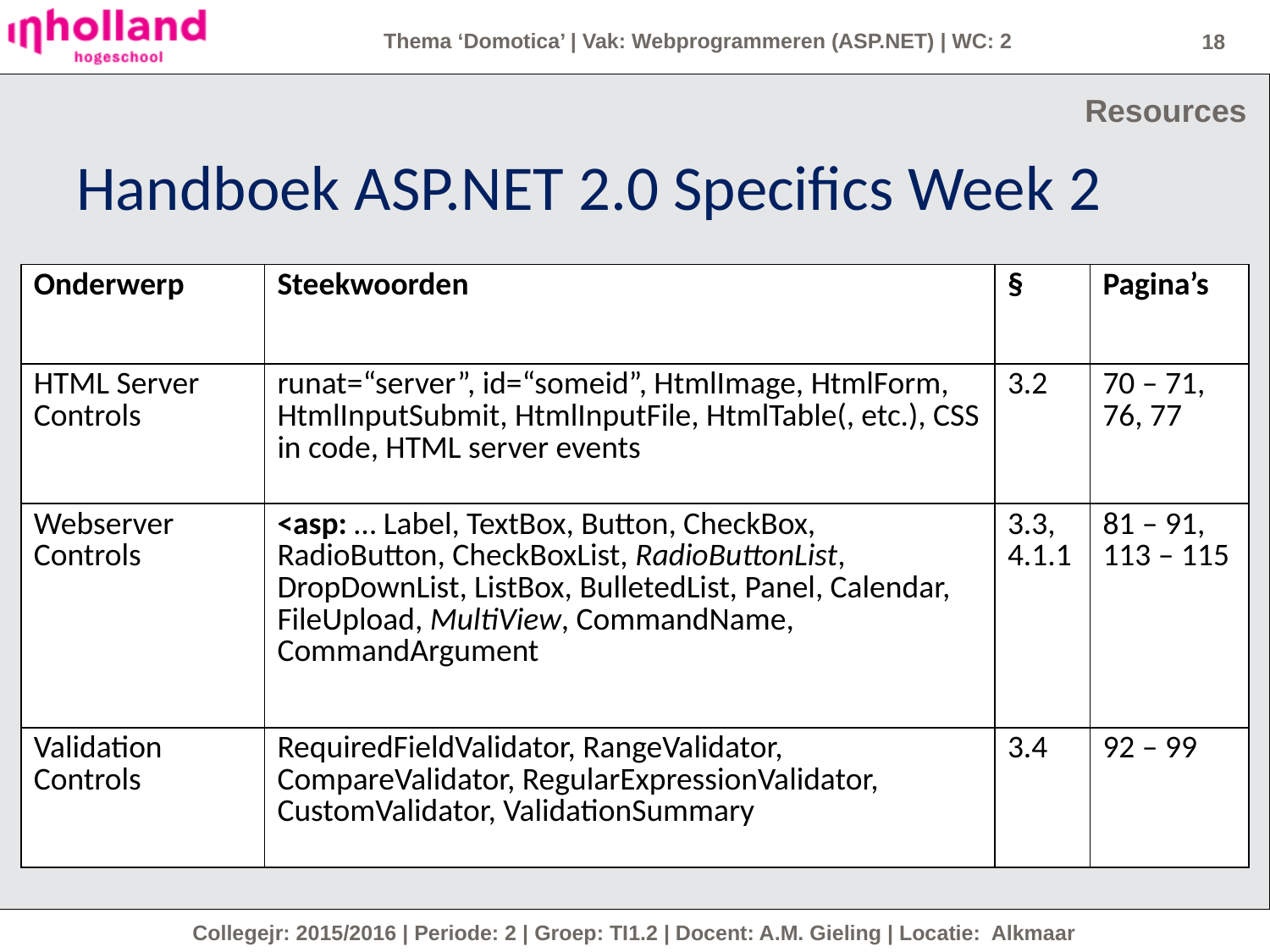

18
Resources
# Handboek ASP.NET 2.0 Specifics Week 2
| Onderwerp | Steekwoorden | § | Pagina’s |
| --- | --- | --- | --- |
| HTML Server Controls | runat=“server”, id=“someid”, HtmlImage, HtmlForm, HtmlInputSubmit, HtmlInputFile, HtmlTable(, etc.), CSS in code, HTML server events | 3.2 | 70 – 71, 76, 77 |
| Webserver Controls | <asp: … Label, TextBox, Button, CheckBox, RadioButton, CheckBoxList, RadioButtonList, DropDownList, ListBox, BulletedList, Panel, Calendar, FileUpload, MultiView, CommandName, CommandArgument | 3.3, 4.1.1 | 81 – 91, 113 – 115 |
| Validation Controls | RequiredFieldValidator, RangeValidator, CompareValidator, RegularExpressionValidator, CustomValidator, ValidationSummary | 3.4 | 92 – 99 |